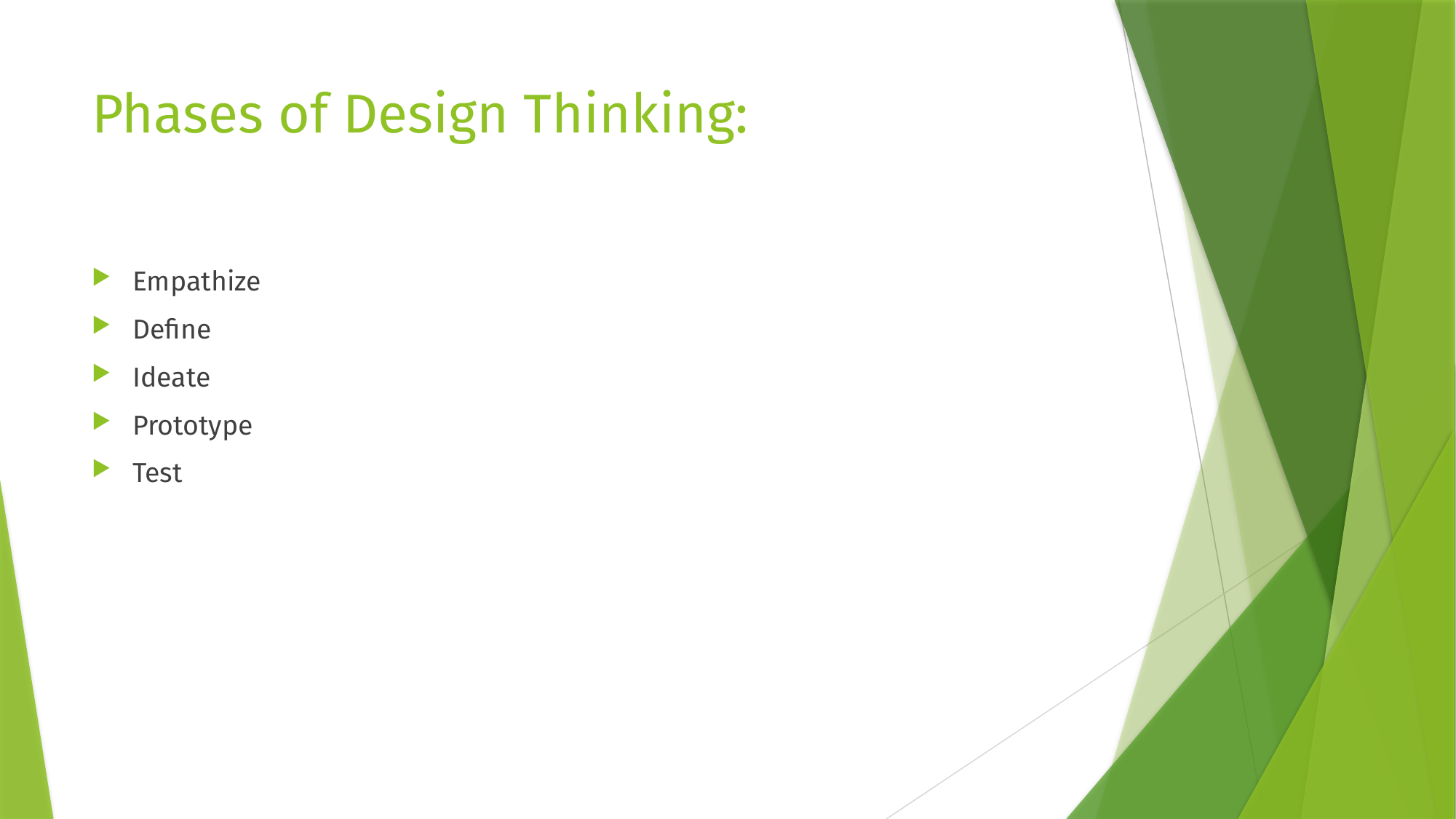

# Phases of Design Thinking:
Empathize
Define
Ideate
Prototype
Test